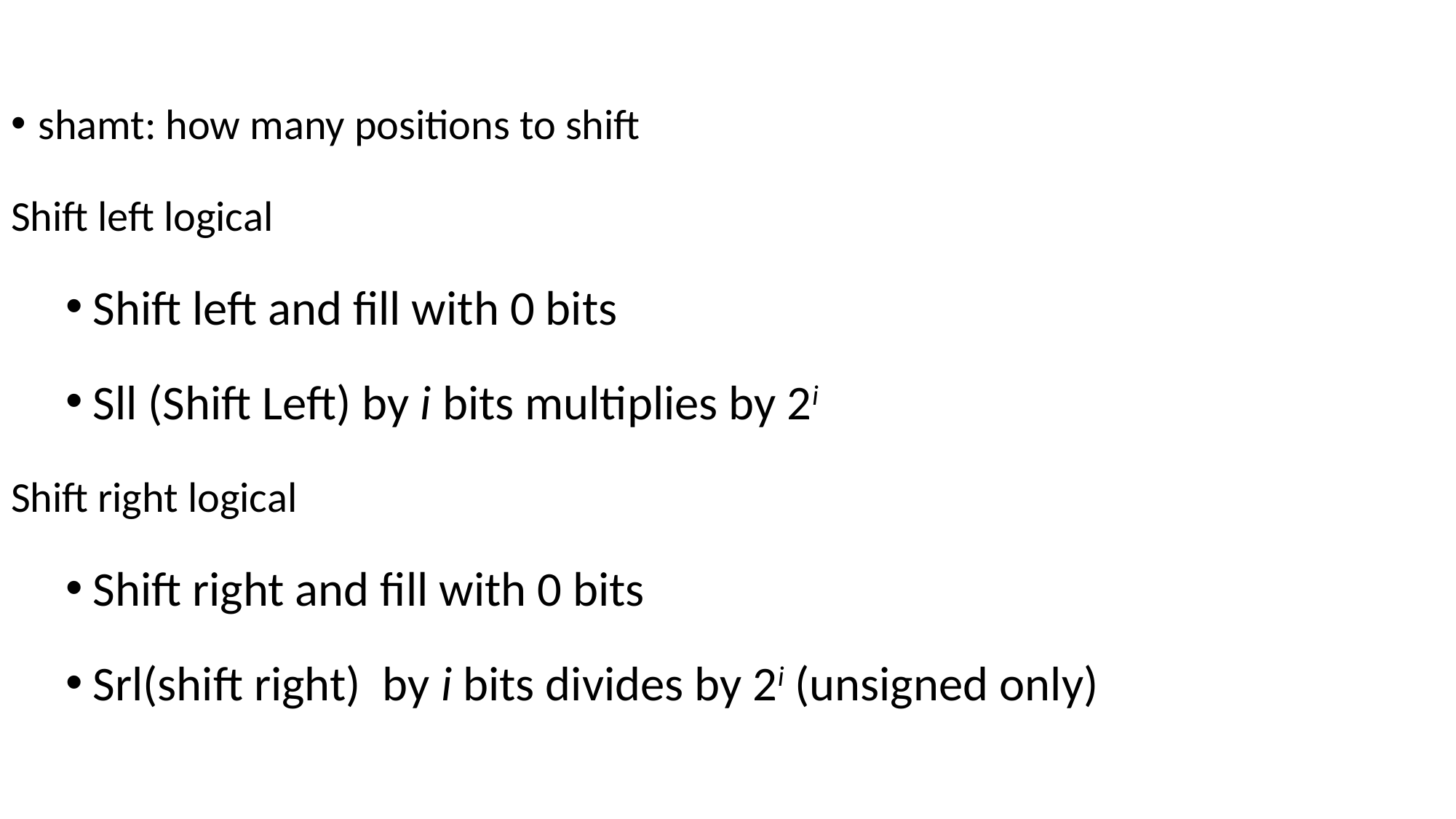

shamt: how many positions to shift
Shift left logical
Shift left and fill with 0 bits
Sll (Shift Left) by i bits multiplies by 2i
Shift right logical
Shift right and fill with 0 bits
Srl(shift right)  by i bits divides by 2i (unsigned only)